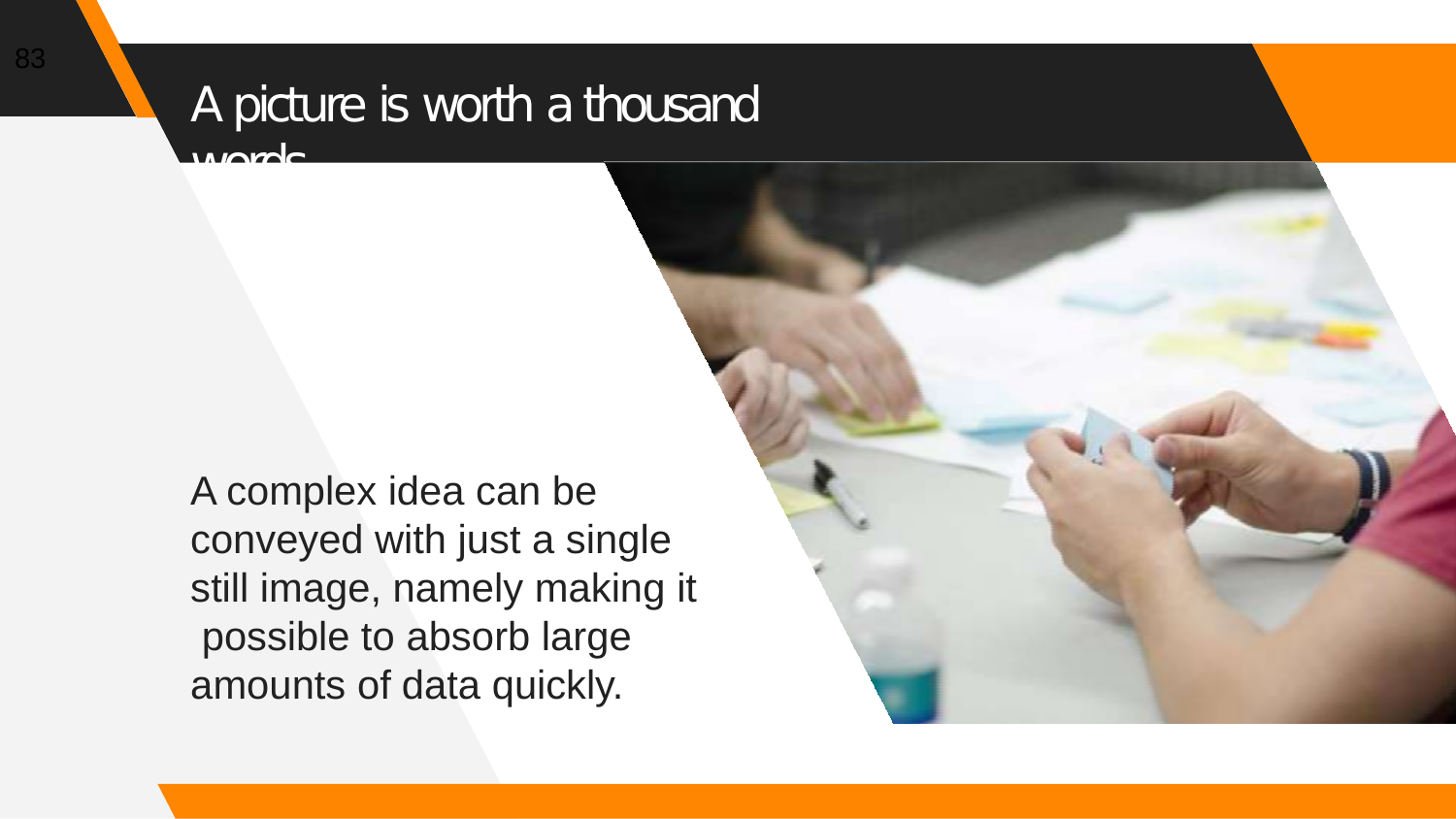

83
# A picture is worth a thousand words

A complex idea can be  conveyed with just a single  still image, namely making it  possible to absorb large  amounts of data quickly.